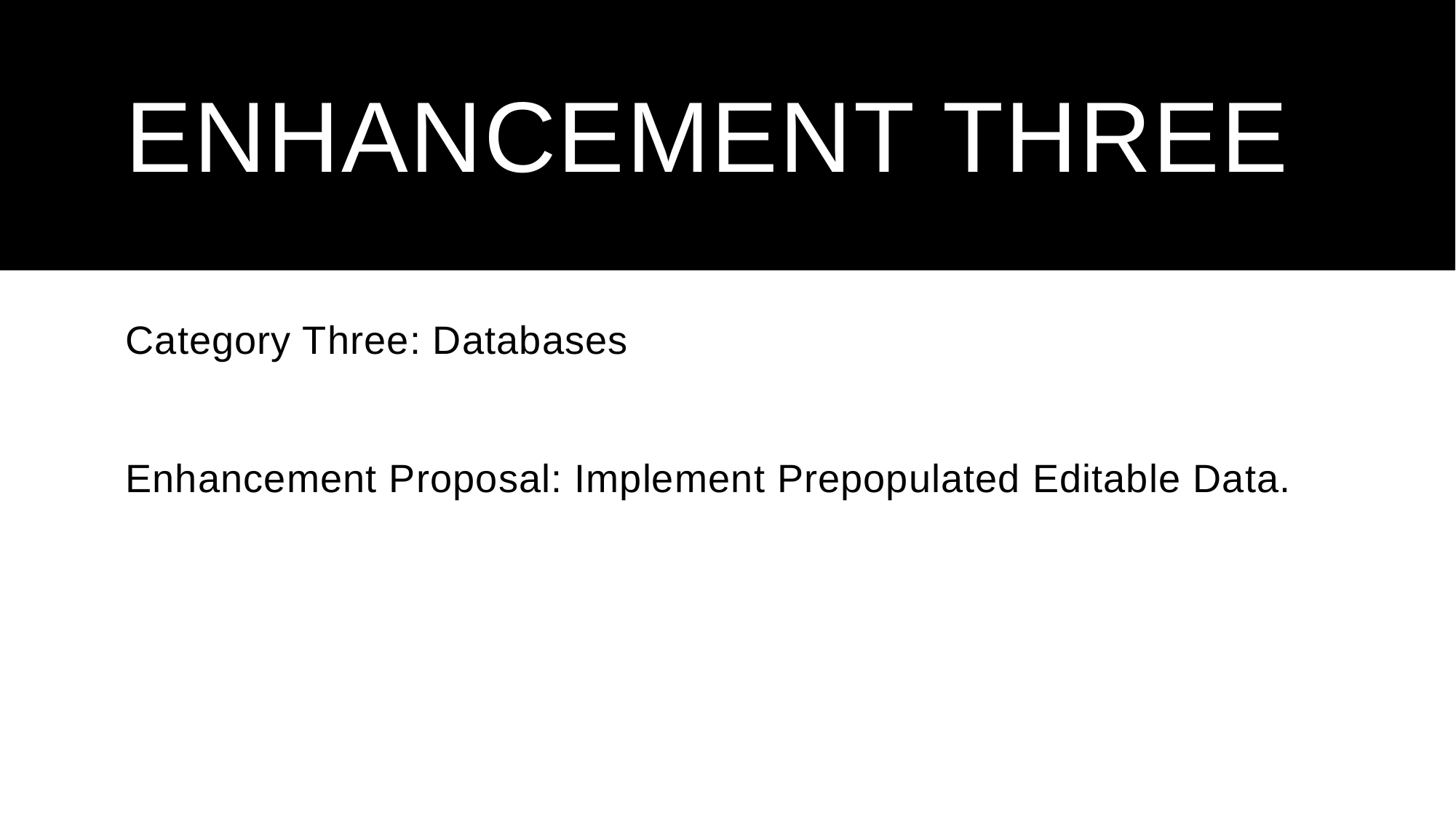

# Enhancement three
Category Three: Databases

Enhancement Proposal: Implement Prepopulated Editable Data.